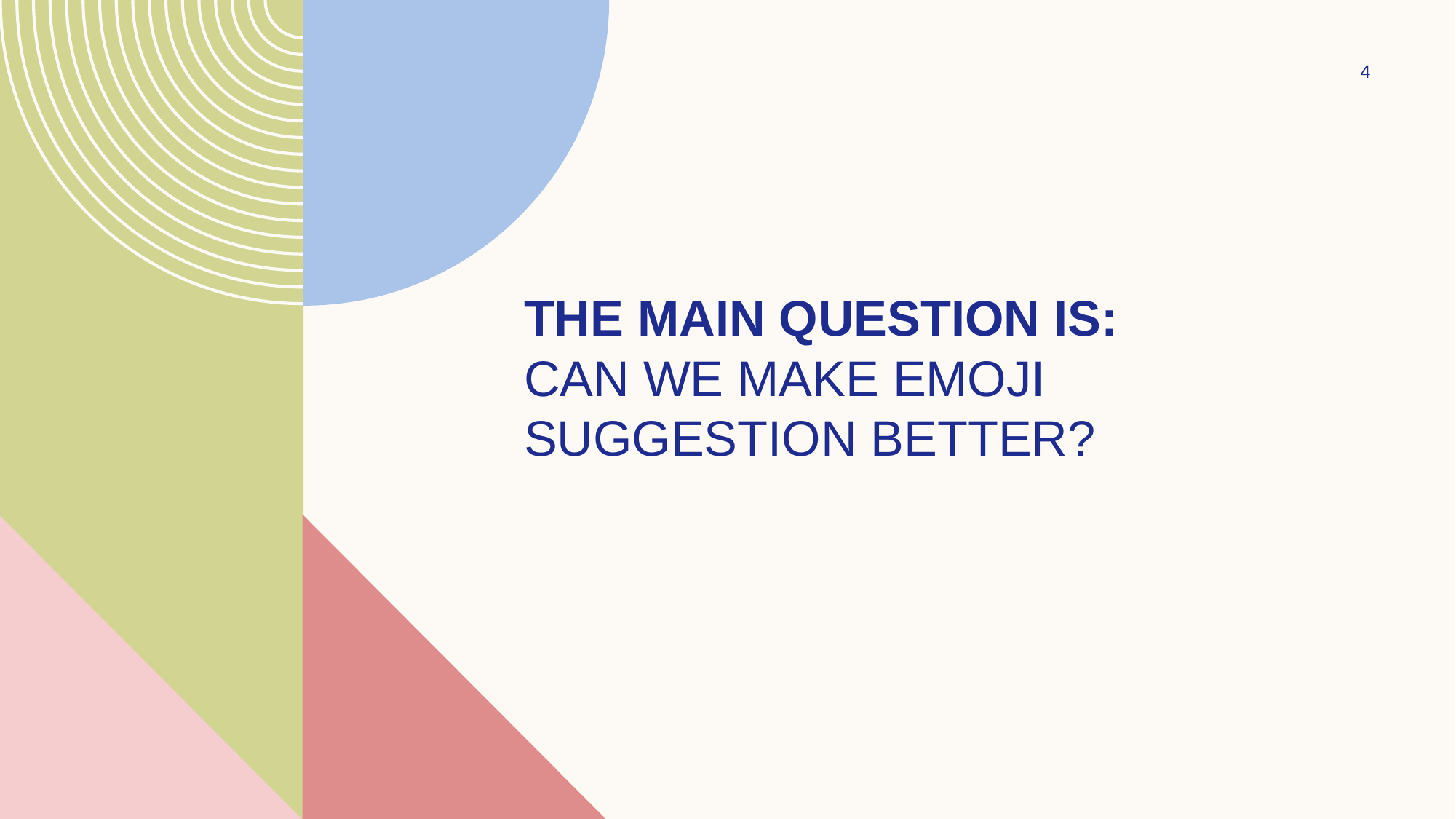

4
# The main question is: can we make emoji suggestion better?